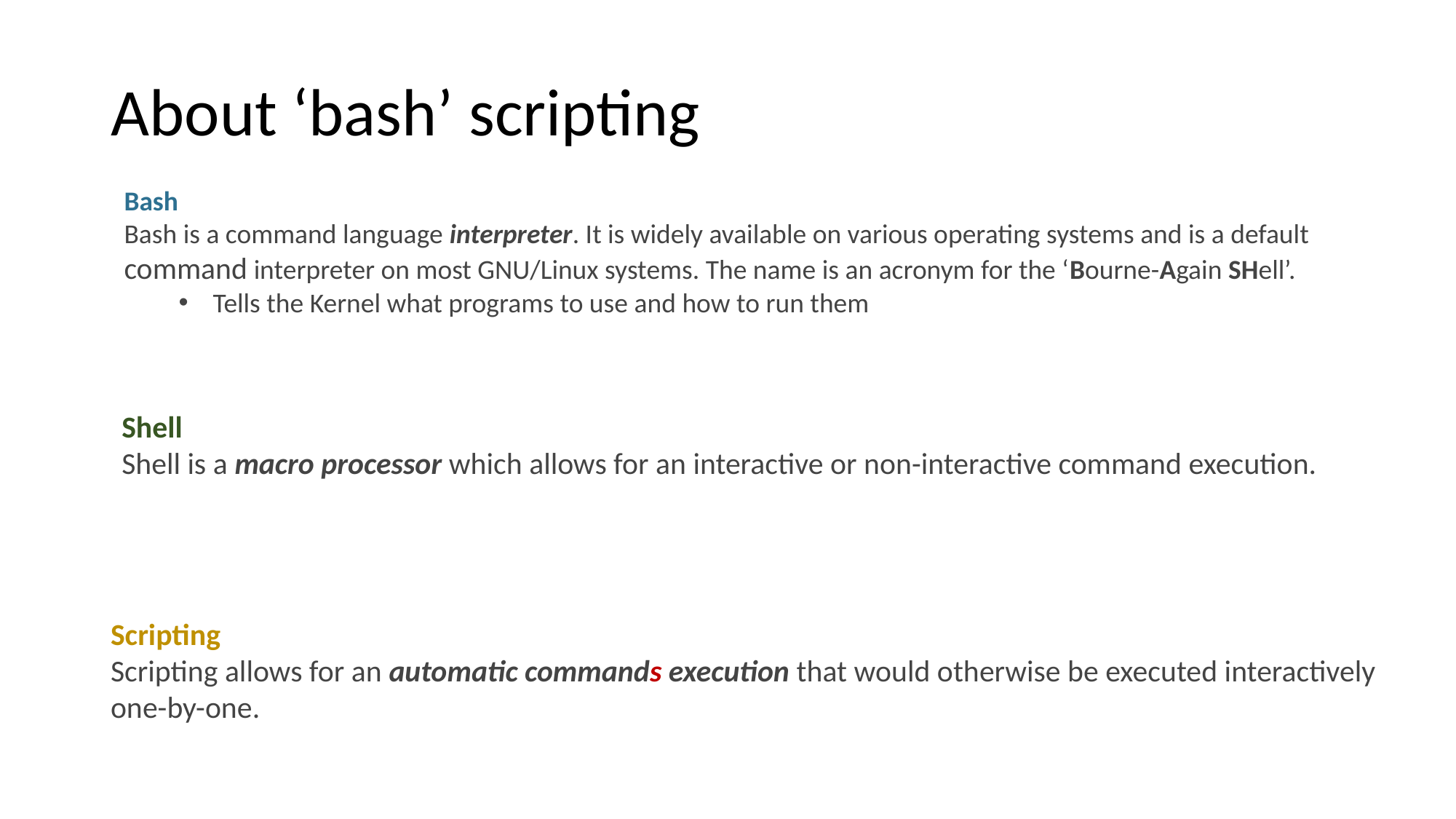

# About ‘bash’ scripting
Bash
Bash is a command language interpreter. It is widely available on various operating systems and is a default command interpreter on most GNU/Linux systems. The name is an acronym for the ‘Bourne-Again SHell’.
Tells the Kernel what programs to use and how to run them

Shell
Shell is a macro processor which allows for an interactive or non-interactive command execution.

Scripting
Scripting allows for an automatic commands execution that would otherwise be executed interactively one-by-one.